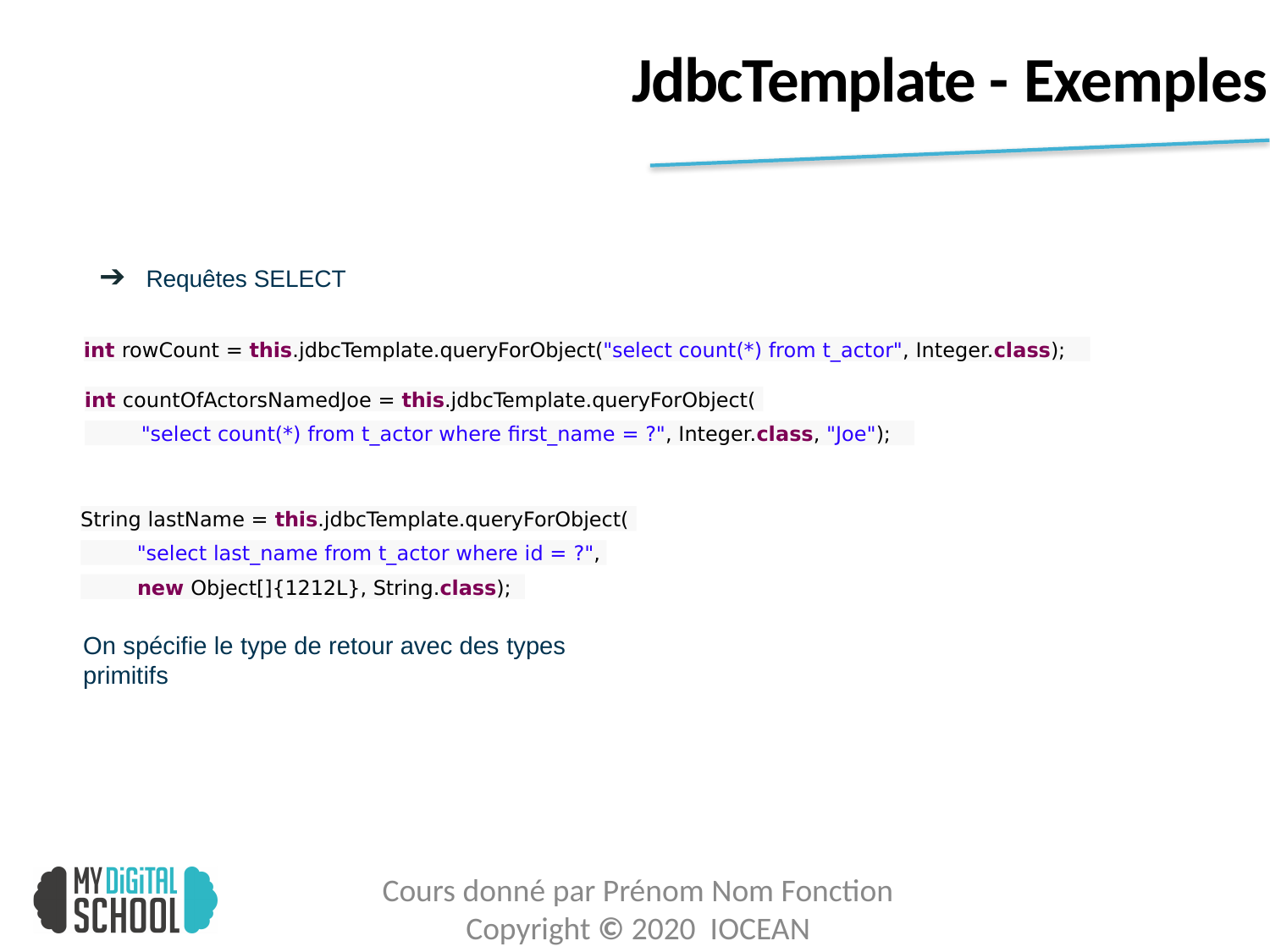

# JdbcTemplate - Exemples
➔ Requêtes SELECT
int rowCount = this.jdbcTemplate.queryForObject("select count(*) from t_actor", Integer.class);
int countOfActorsNamedJoe = this.jdbcTemplate.queryForObject(
"select count(*) from t_actor where first_name = ?", Integer.class, "Joe");
String lastName = this.jdbcTemplate.queryForObject(
"select last_name from t_actor where id = ?",
new Object[]{1212L}, String.class);
On spécifie le type de retour avec des types primitifs